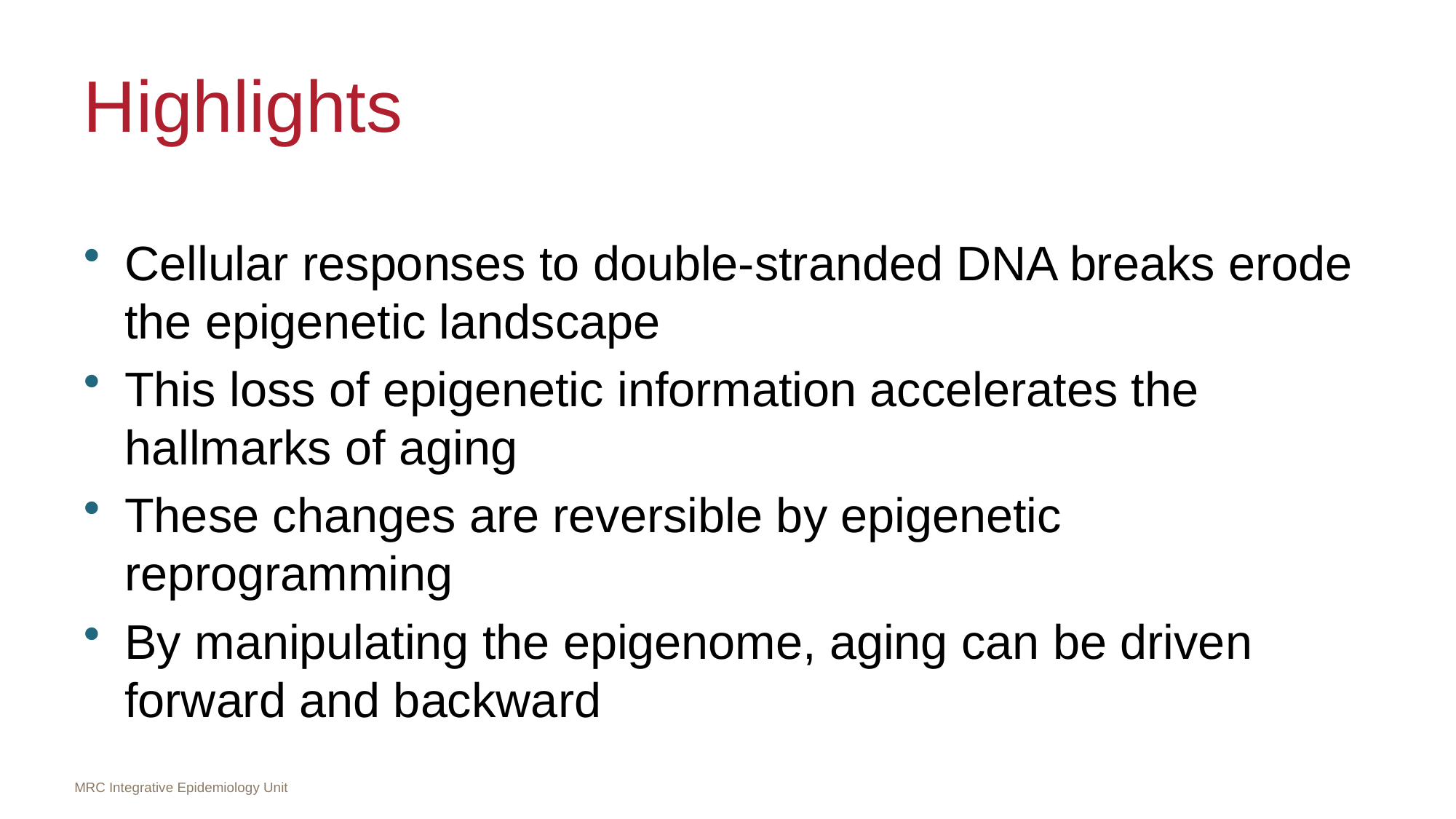

# Highlights
Cellular responses to double-stranded DNA breaks erode the epigenetic landscape
This loss of epigenetic information accelerates the hallmarks of aging
These changes are reversible by epigenetic reprogramming
By manipulating the epigenome, aging can be driven forward and backward